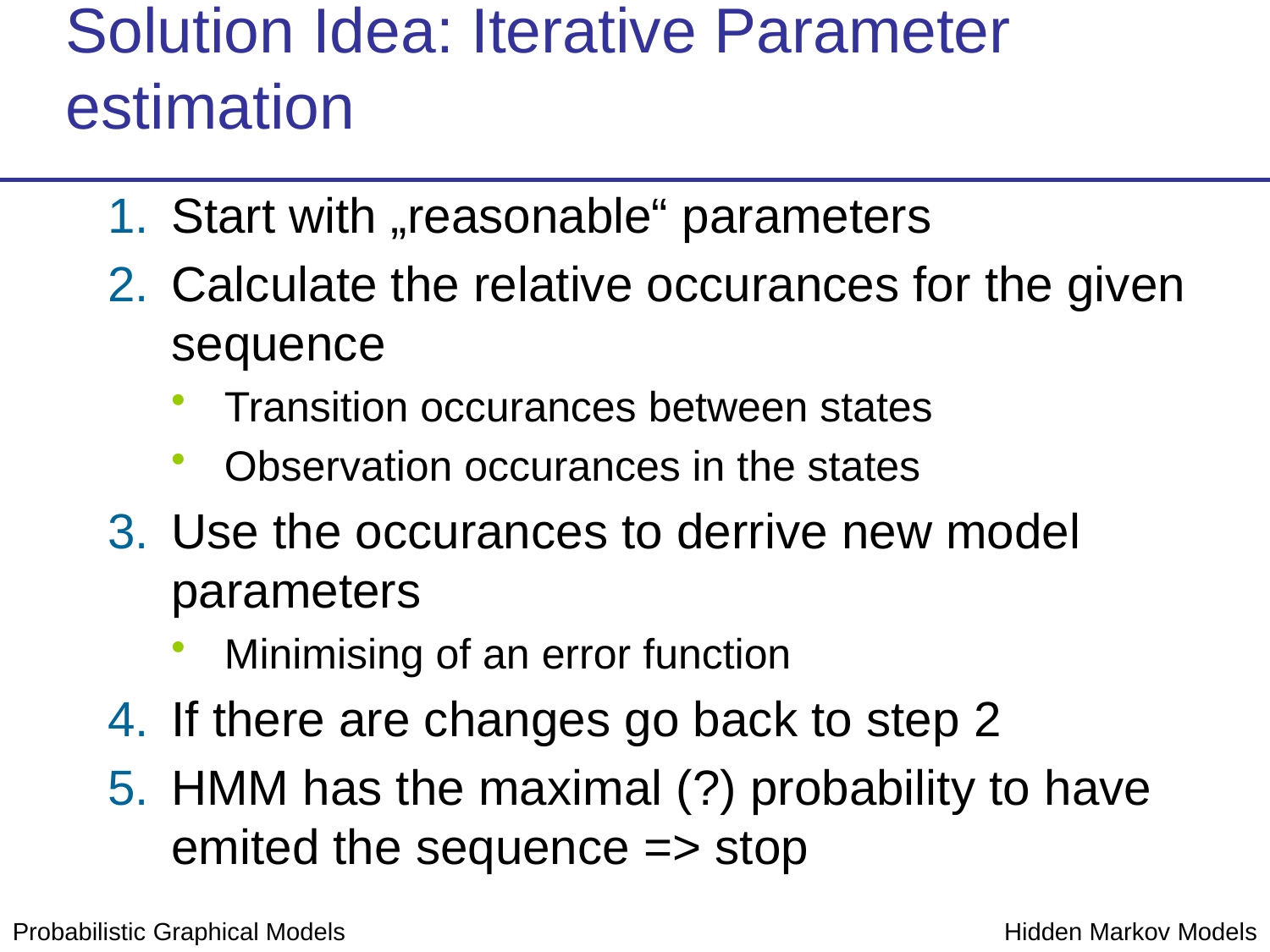

# Solution Idea: Iterative Parameter estimation
Start with „reasonable“ parameters
Calculate the relative occurances for the given sequence
Transition occurances between states
Observation occurances in the states
Use the occurances to derrive new model parameters
Minimising of an error function
If there are changes go back to step 2
HMM has the maximal (?) probability to have emited the sequence => stop